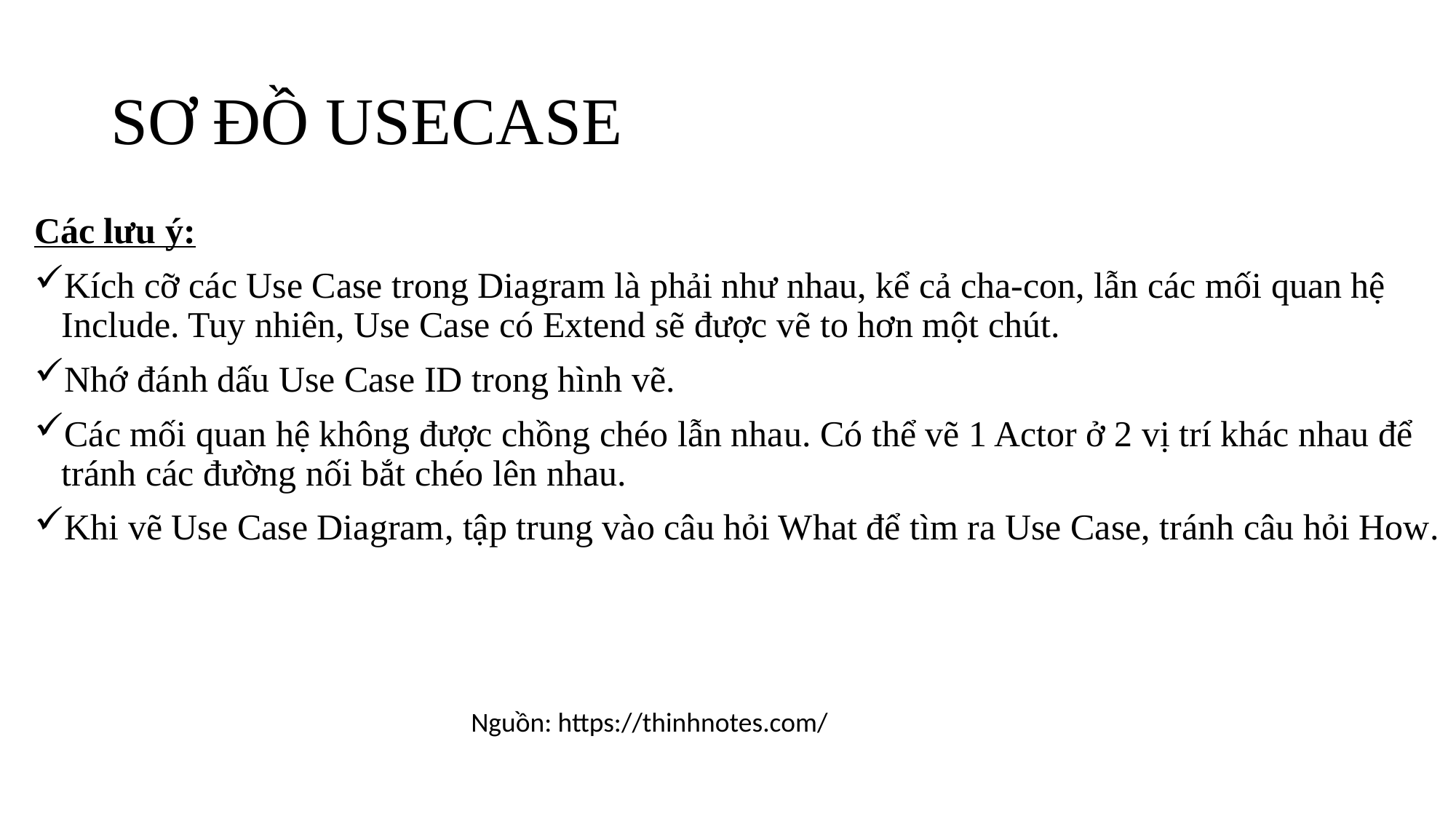

# SƠ ĐỒ USECASE
Các lưu ý:
Kích cỡ các Use Case trong Diagram là phải như nhau, kể cả cha-con, lẫn các mối quan hệ Include. Tuy nhiên, Use Case có Extend sẽ được vẽ to hơn một chút.
Nhớ đánh dấu Use Case ID trong hình vẽ.
Các mối quan hệ không được chồng chéo lẫn nhau. Có thể vẽ 1 Actor ở 2 vị trí khác nhau để tránh các đường nối bắt chéo lên nhau.
Khi vẽ Use Case Diagram, tập trung vào câu hỏi What để tìm ra Use Case, tránh câu hỏi How.
Nguồn: https://thinhnotes.com/